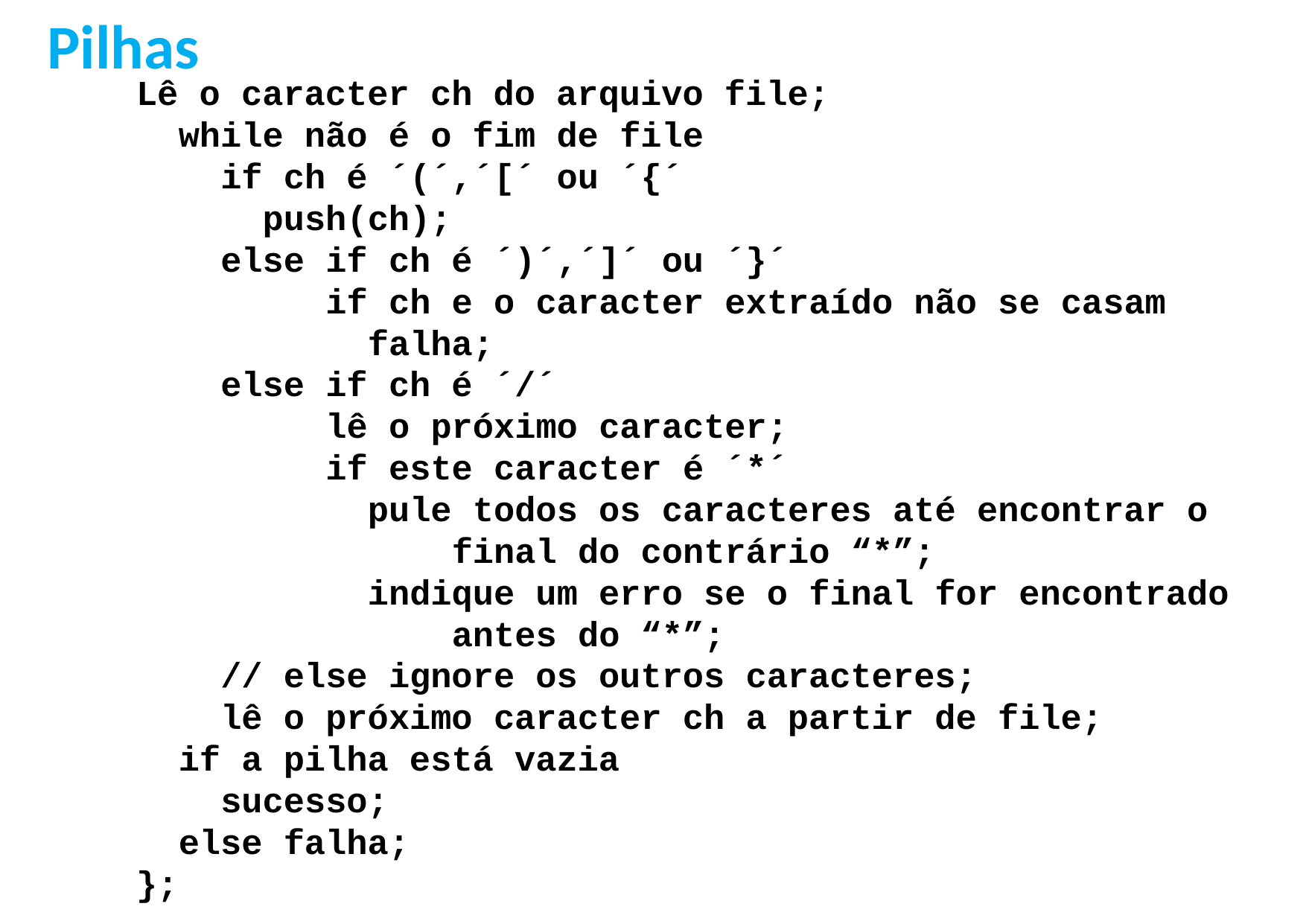

Pilhas
Lê o caracter ch do arquivo file;
  while não é o fim de file
    if ch é ´(´,´[´ ou ´{´
      push(ch);
    else if ch é ´)´,´]´ ou ´}´
         if ch e o caracter extraído não se casam
           falha;
    else if ch é ´/´
         lê o próximo caracter;
         if este caracter é ´*´
           pule todos os caracteres até encontrar o
               final do contrário “*”;
           indique um erro se o final for encontrado
               antes do “*”;
    // else ignore os outros caracteres;
    lê o próximo caracter ch a partir de file;
  if a pilha está vazia
    sucesso;
  else falha;
};